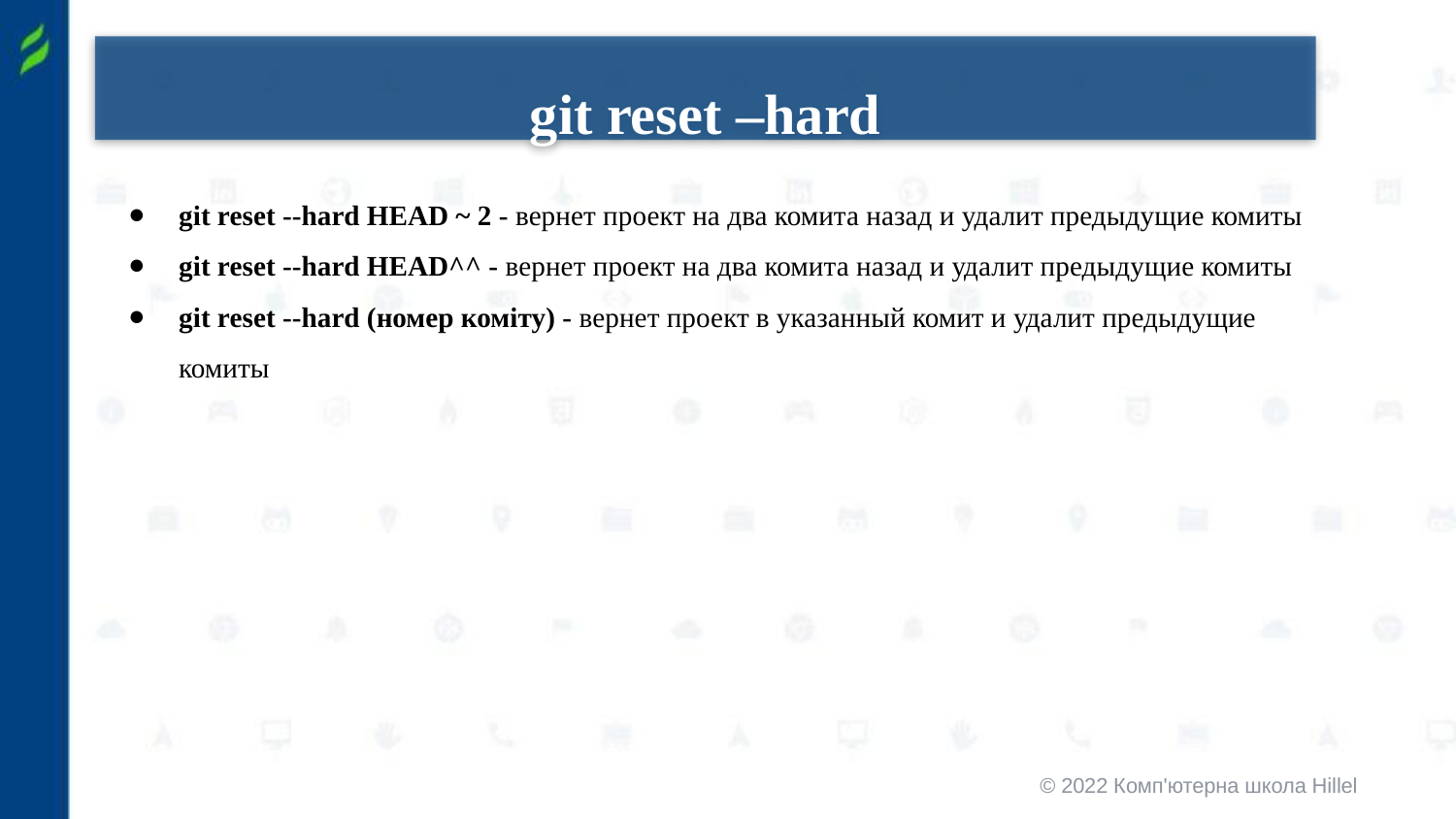

git reset –hard

git reset --hard HEAD ~ 2 - вернет проект на два комита назад и удалит предыдущие комиты
git reset --hard HEAD^^ - вернет проект на два комита назад и удалит предыдущие комиты
git reset --hard (номер коміту) - вернет проект в указанный комит и удалит предыдущие комиты